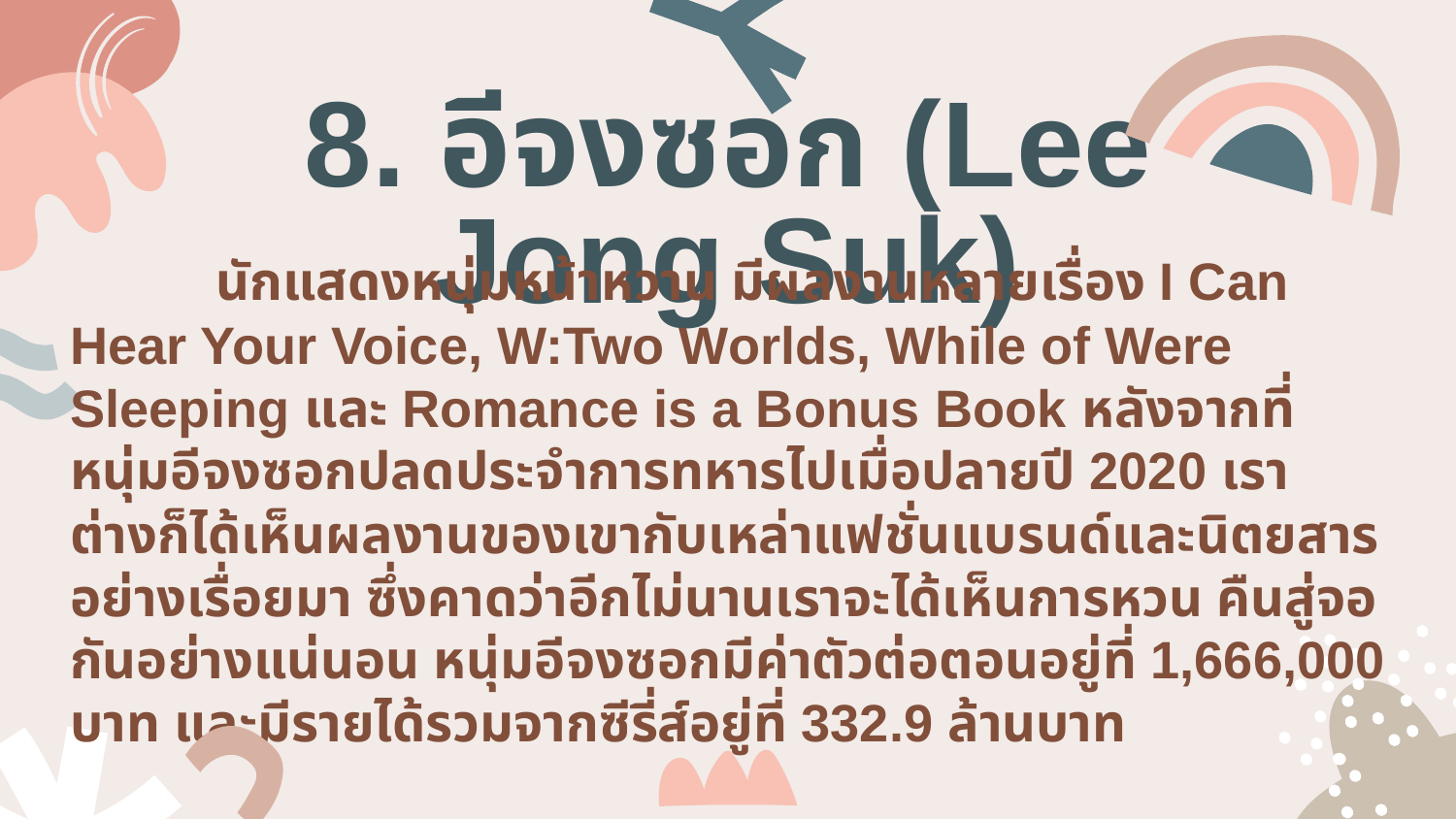

# 8. อีจงซอก (Lee Jong Suk)
	นักแสดงหนุ่มหน้าหวาน มีผลงานหลายเรื่อง I Can Hear Your Voice, W:Two Worlds, While of Were Sleeping และ Romance is a Bonus Book หลังจากที่หนุ่มอีจงซอกปลดประจำการทหารไปเมื่อปลายปี 2020 เรา ต่างก็ได้เห็นผลงานของเขากับเหล่าแฟชั่นแบรนด์และนิตยสารอย่างเรื่อยมา ซึ่งคาดว่าอีกไม่นานเราจะได้เห็นการหวน คืนสู่จอกันอย่างแน่นอน หนุ่มอีจงซอกมีค่าตัวต่อตอนอยู่ที่ 1,666,000 บาท และมีรายได้รวมจากซีรี่ส์อยู่ที่ 332.9 ล้านบาท